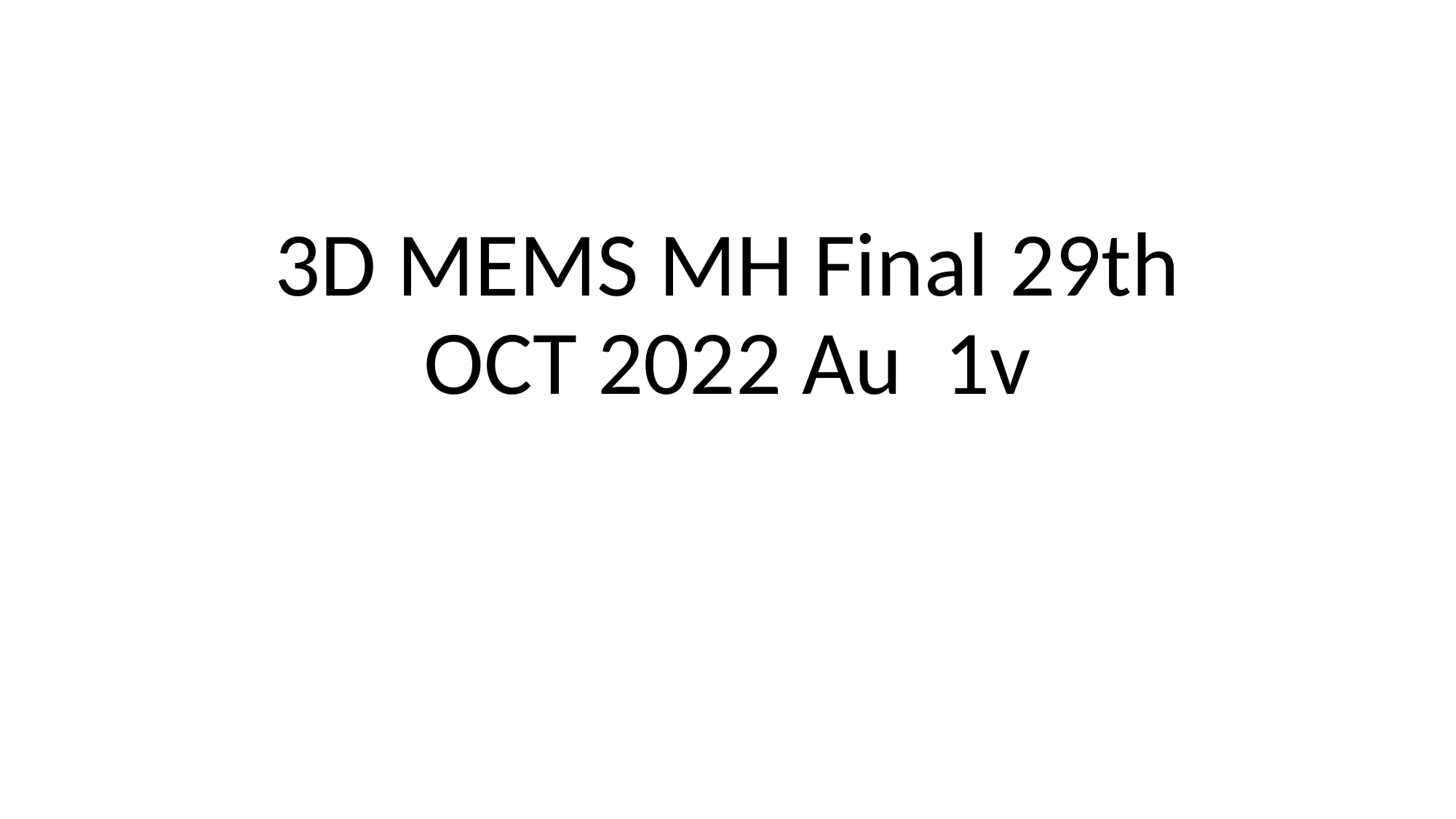

# 3D MEMS MH Final 29th OCT 2022 Au  1v